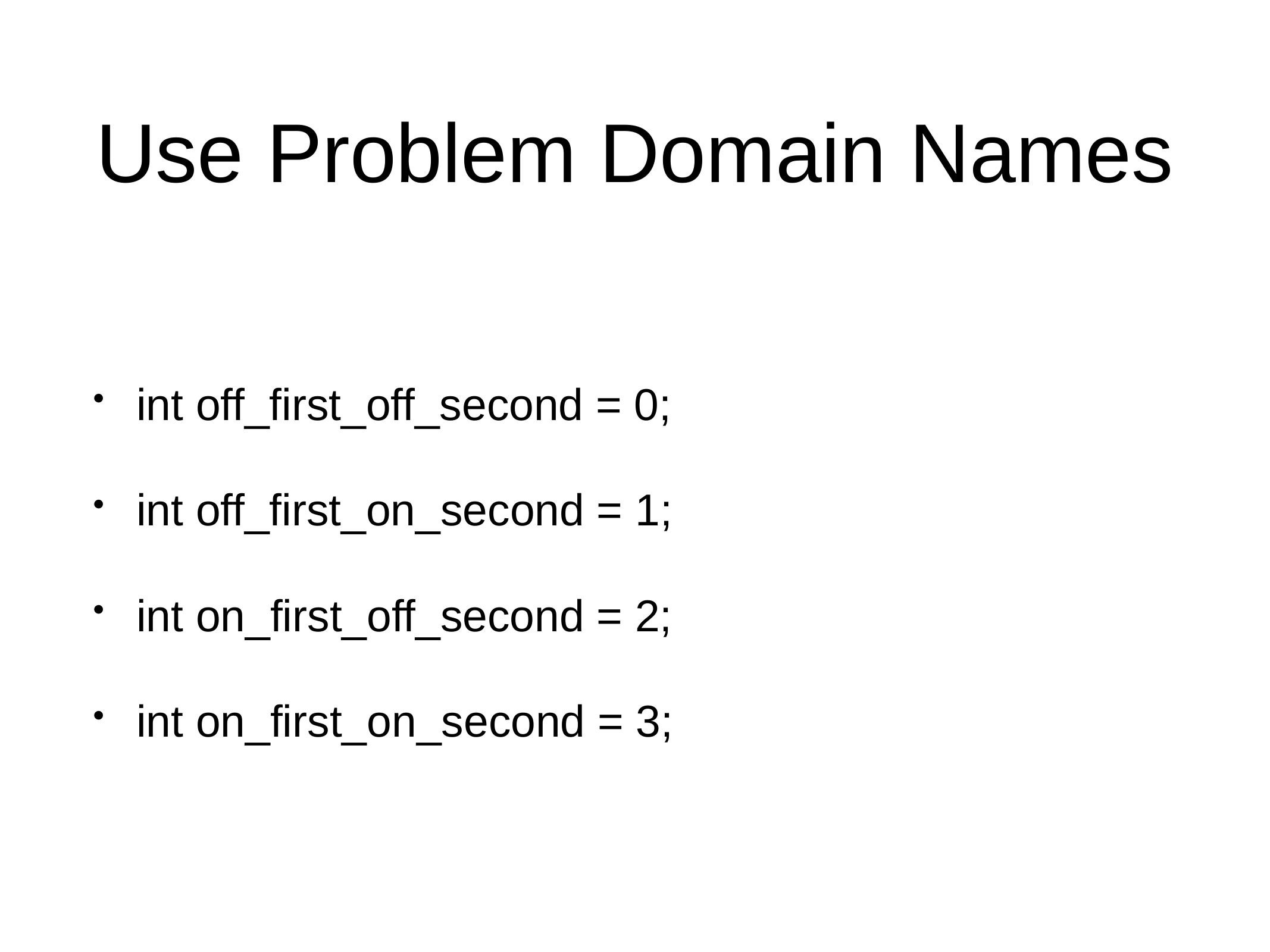

# Use Problem Domain Names
int off_first_off_second = 0;
int off_first_on_second = 1;
int on_first_off_second = 2;
int on_first_on_second = 3;